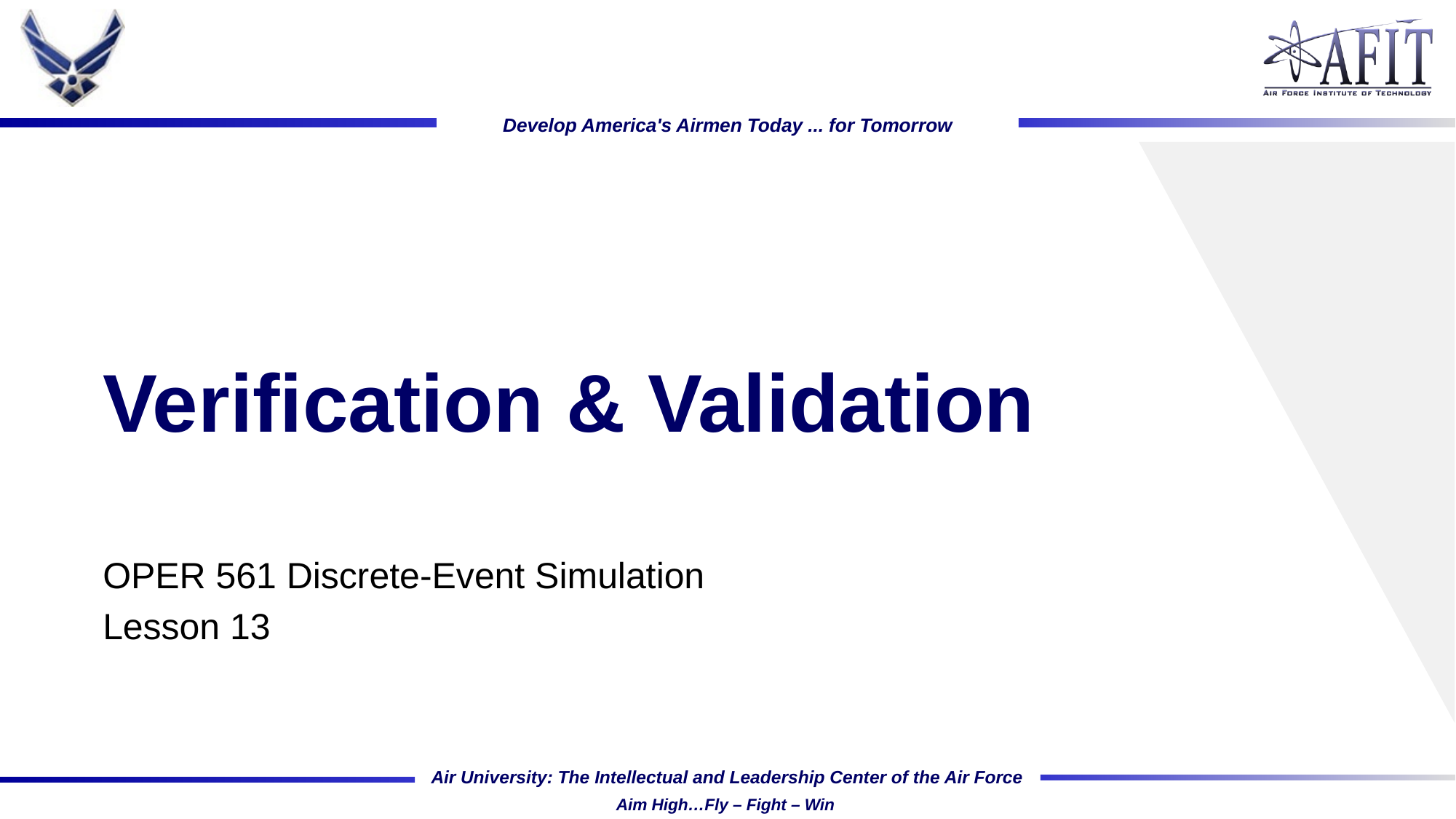

# Verification & Validation
OPER 561 Discrete-Event Simulation
Lesson 13